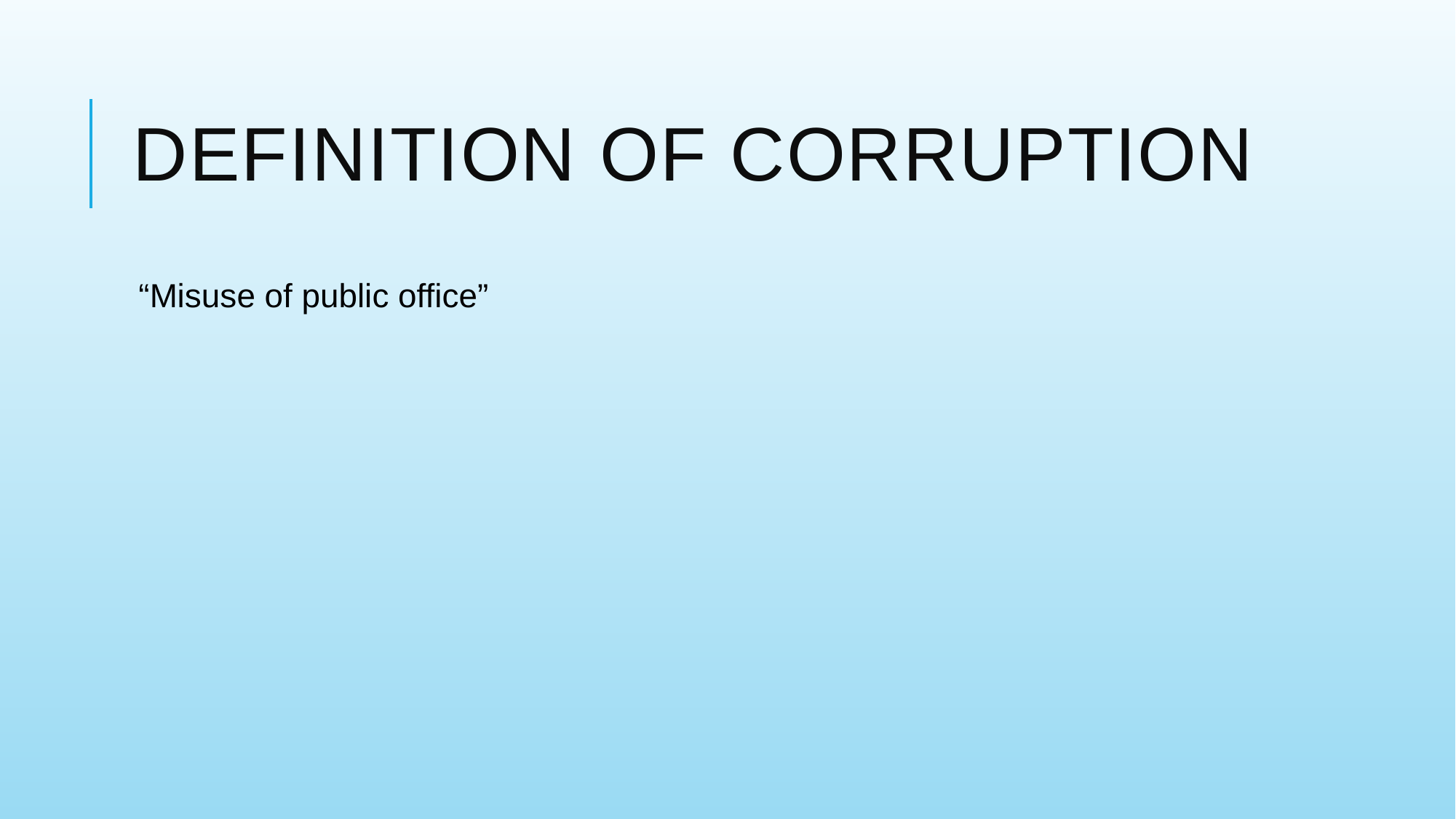

# Definition of Corruption
“Misuse of public office”